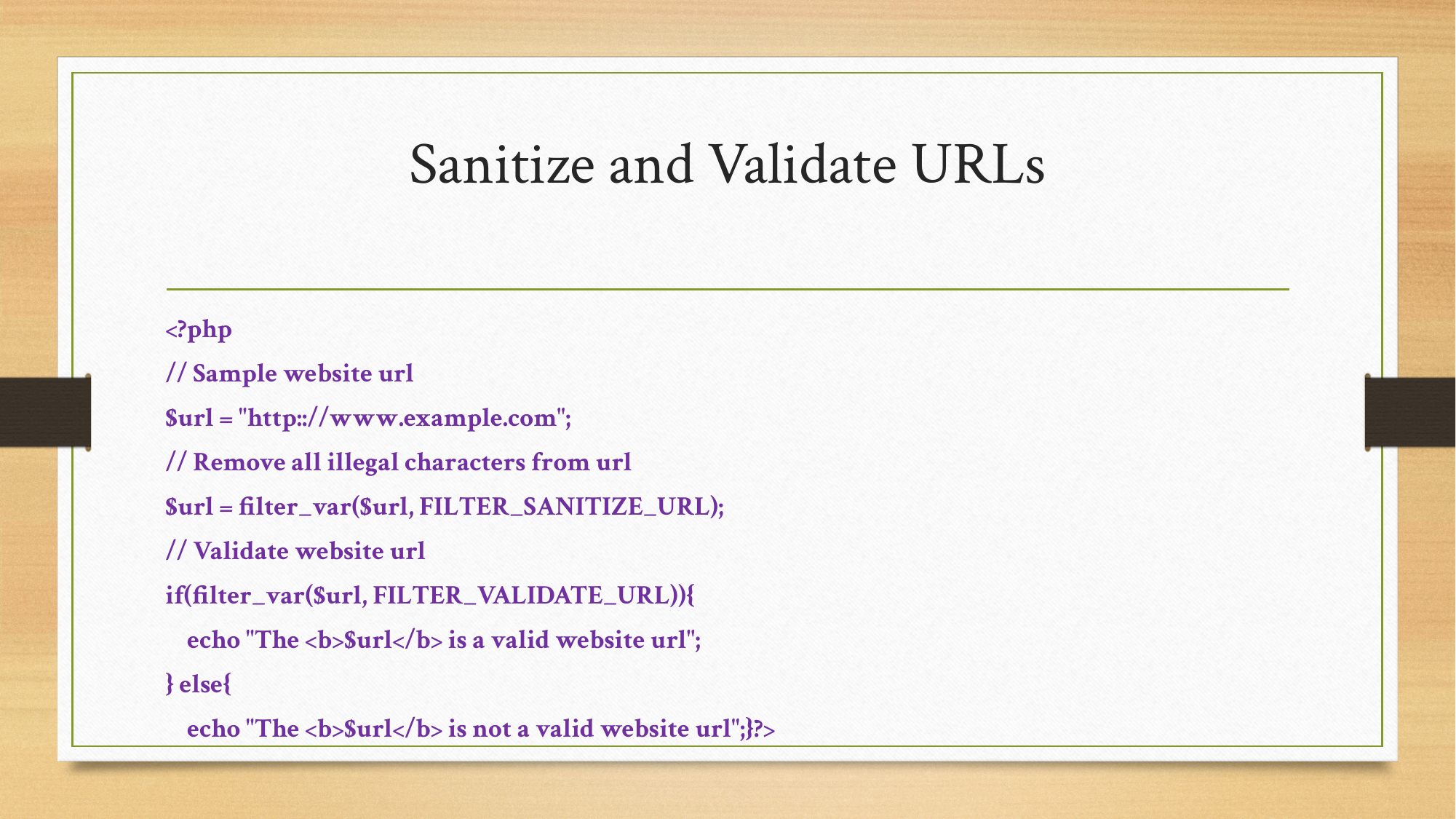

# Sanitize and Validate URLs
<?php
// Sample website url
$url = "http:://www.example.com";
// Remove all illegal characters from url
$url = filter_var($url, FILTER_SANITIZE_URL);
// Validate website url
if(filter_var($url, FILTER_VALIDATE_URL)){
    echo "The <b>$url</b> is a valid website url";
} else{
    echo "The <b>$url</b> is not a valid website url";}?>